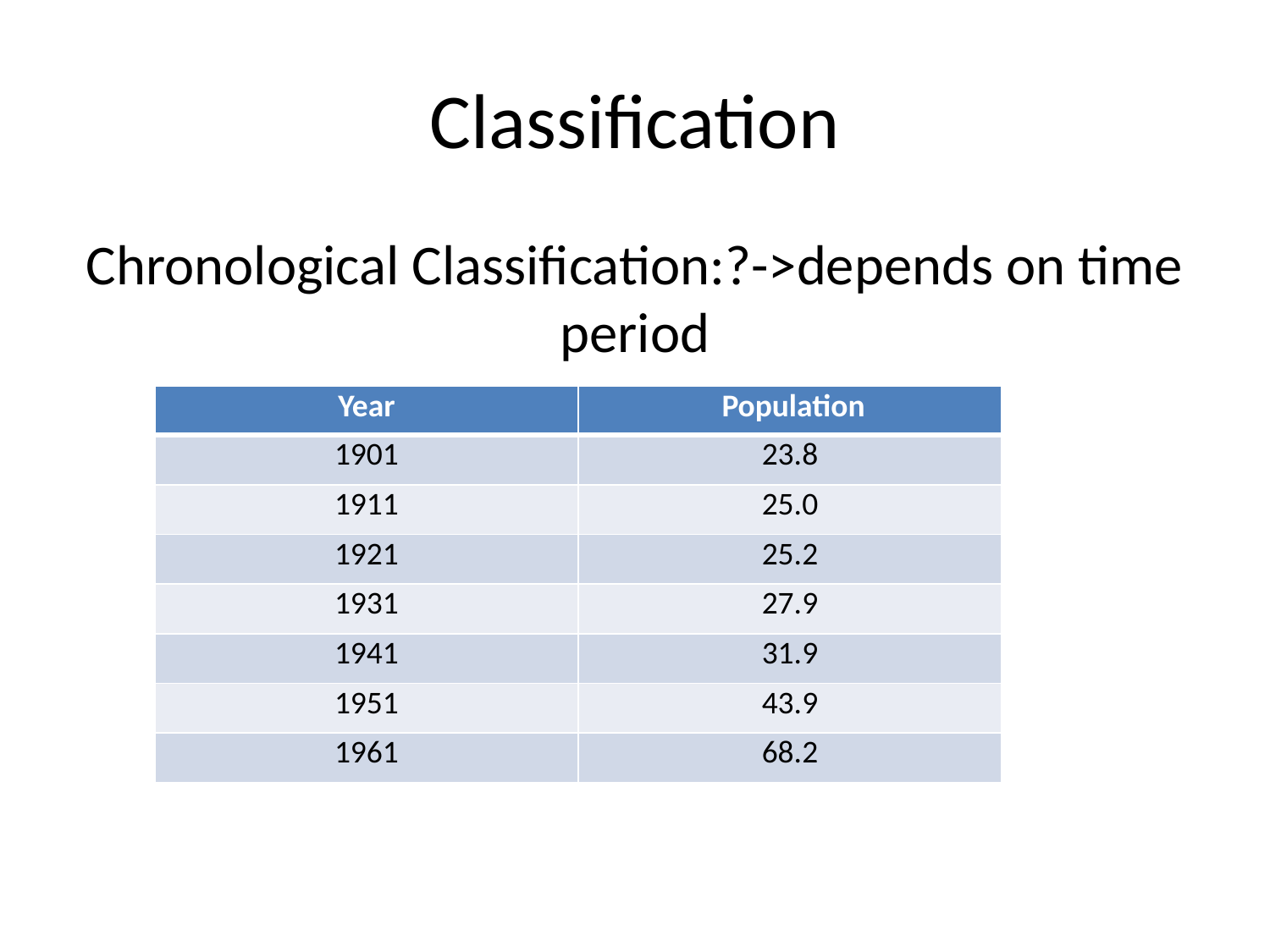

# Classification
Chronological Classification:?->depends on time period
      Population of India (In crores)
| Year | Population |
| --- | --- |
| 1901 | 23.8 |
| 1911 | 25.0 |
| 1921 | 25.2 |
| 1931 | 27.9 |
| 1941 | 31.9 |
| 1951 | 43.9 |
| 1961 | 68.2 |